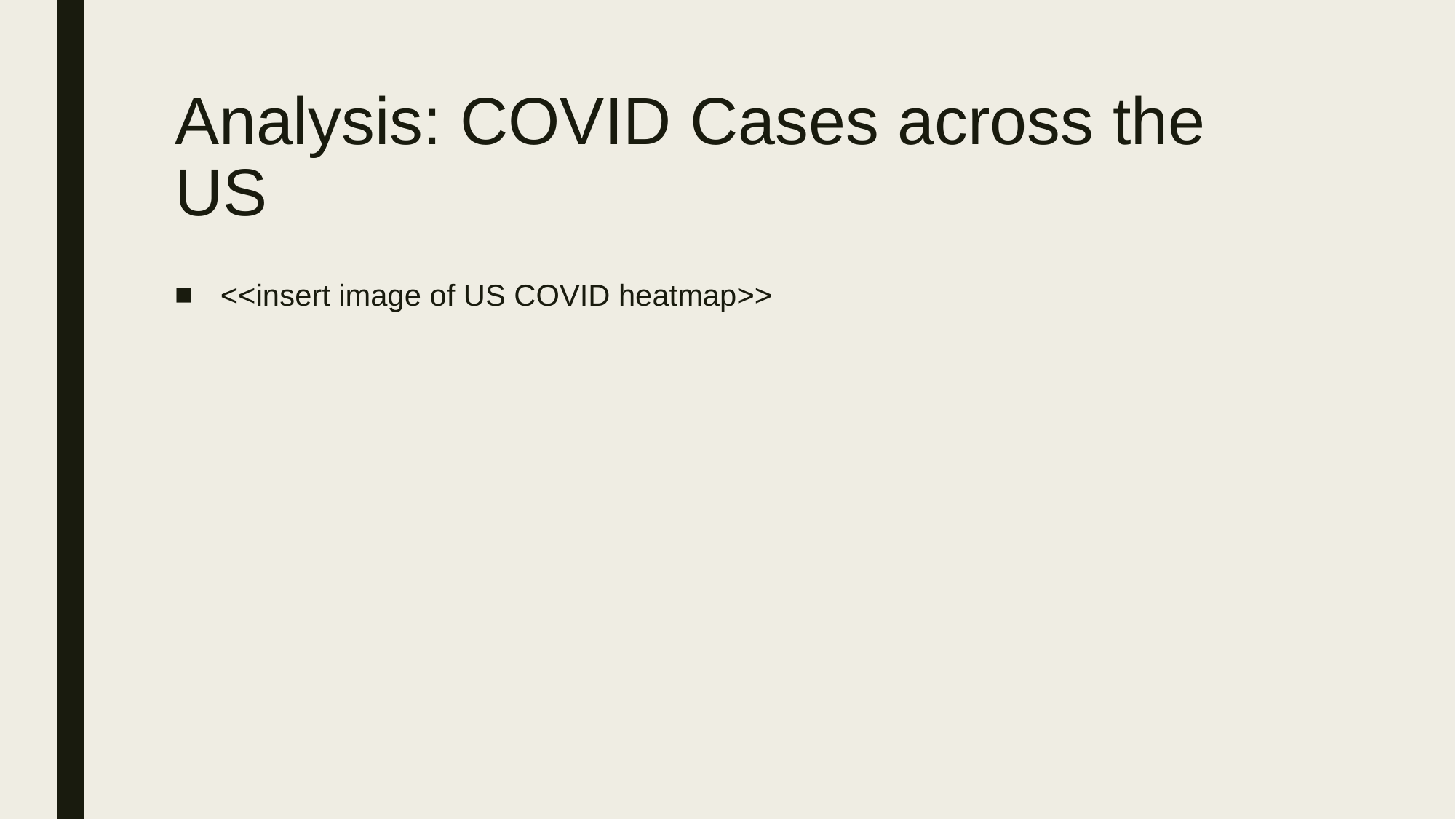

# Analysis: COVID Cases across the US
<<insert image of US COVID heatmap>>